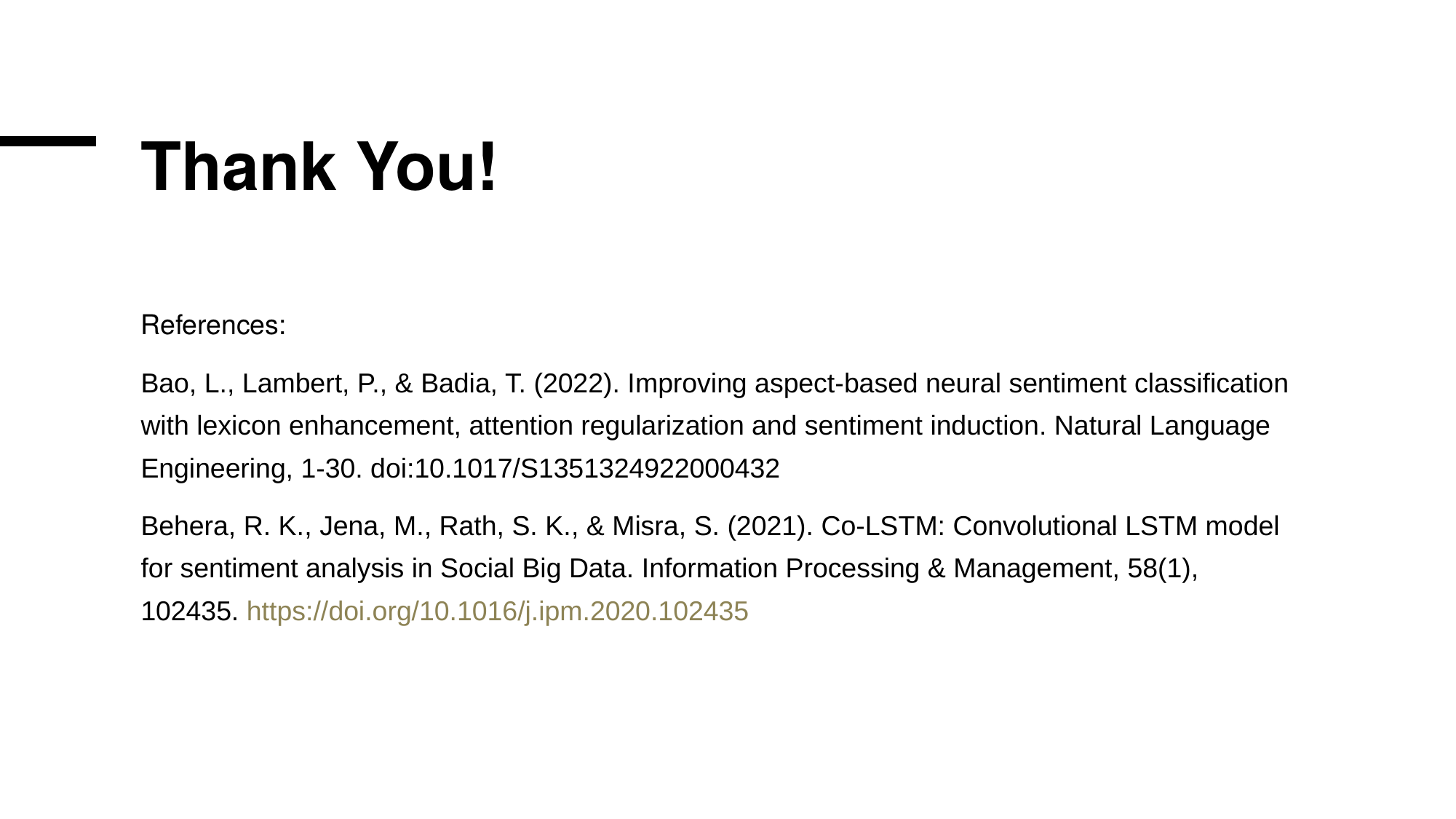

# Thank You!
References:
Bao, L., Lambert, P., & Badia, T. (2022). Improving aspect-based neural sentiment classification with lexicon enhancement, attention regularization and sentiment induction. Natural Language Engineering, 1-30. doi:10.1017/S1351324922000432
Behera, R. K., Jena, M., Rath, S. K., & Misra, S. (2021). Co-LSTM: Convolutional LSTM model for sentiment analysis in Social Big Data. Information Processing & Management, 58(1), 102435. https://doi.org/10.1016/j.ipm.2020.102435